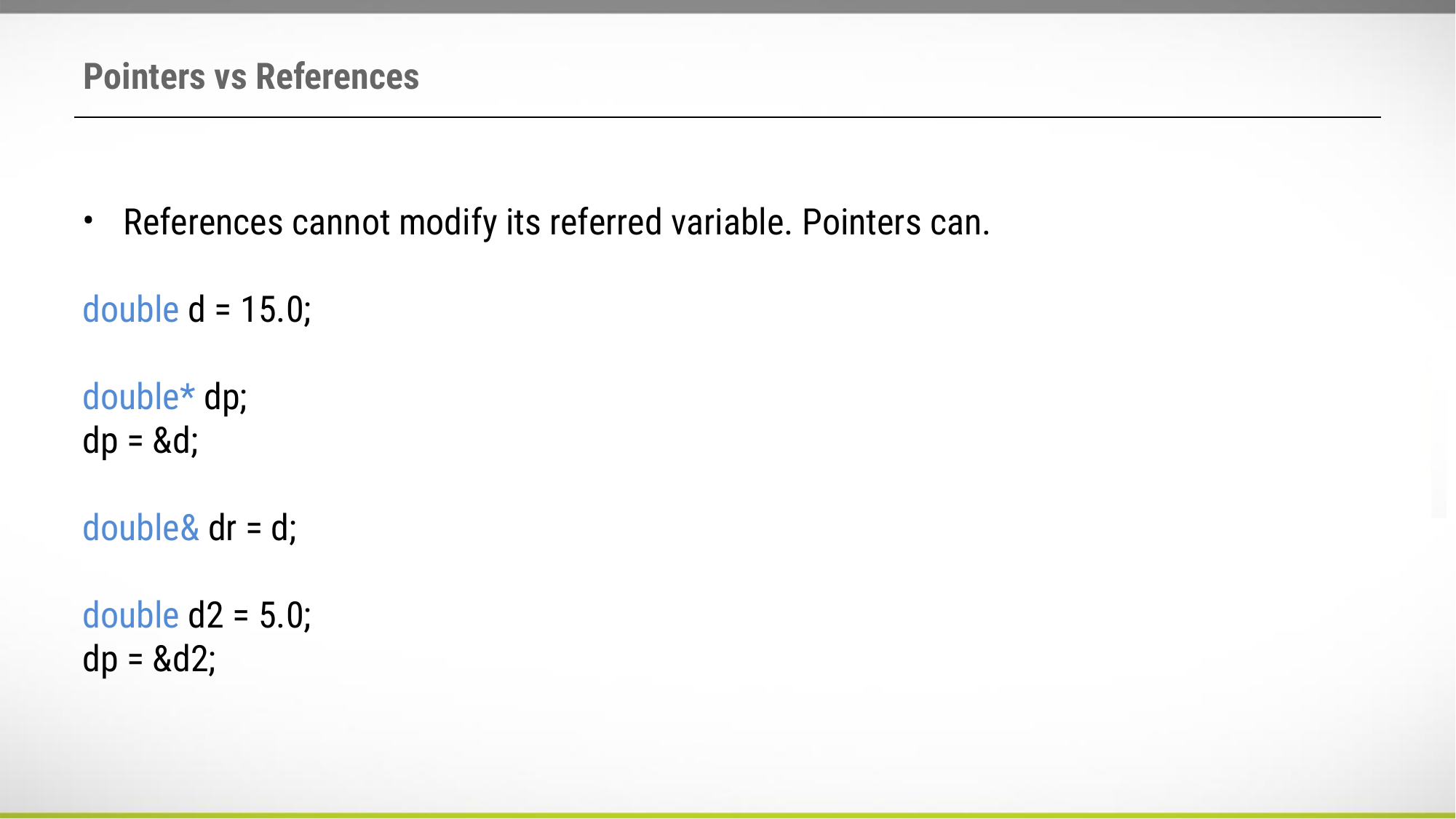

# Pointers vs References
References cannot modify its referred variable. Pointers can.

double d = 15.0;

double* dp;
dp = &d;

double& dr = d;

double d2 = 5.0;
dp = &d2;